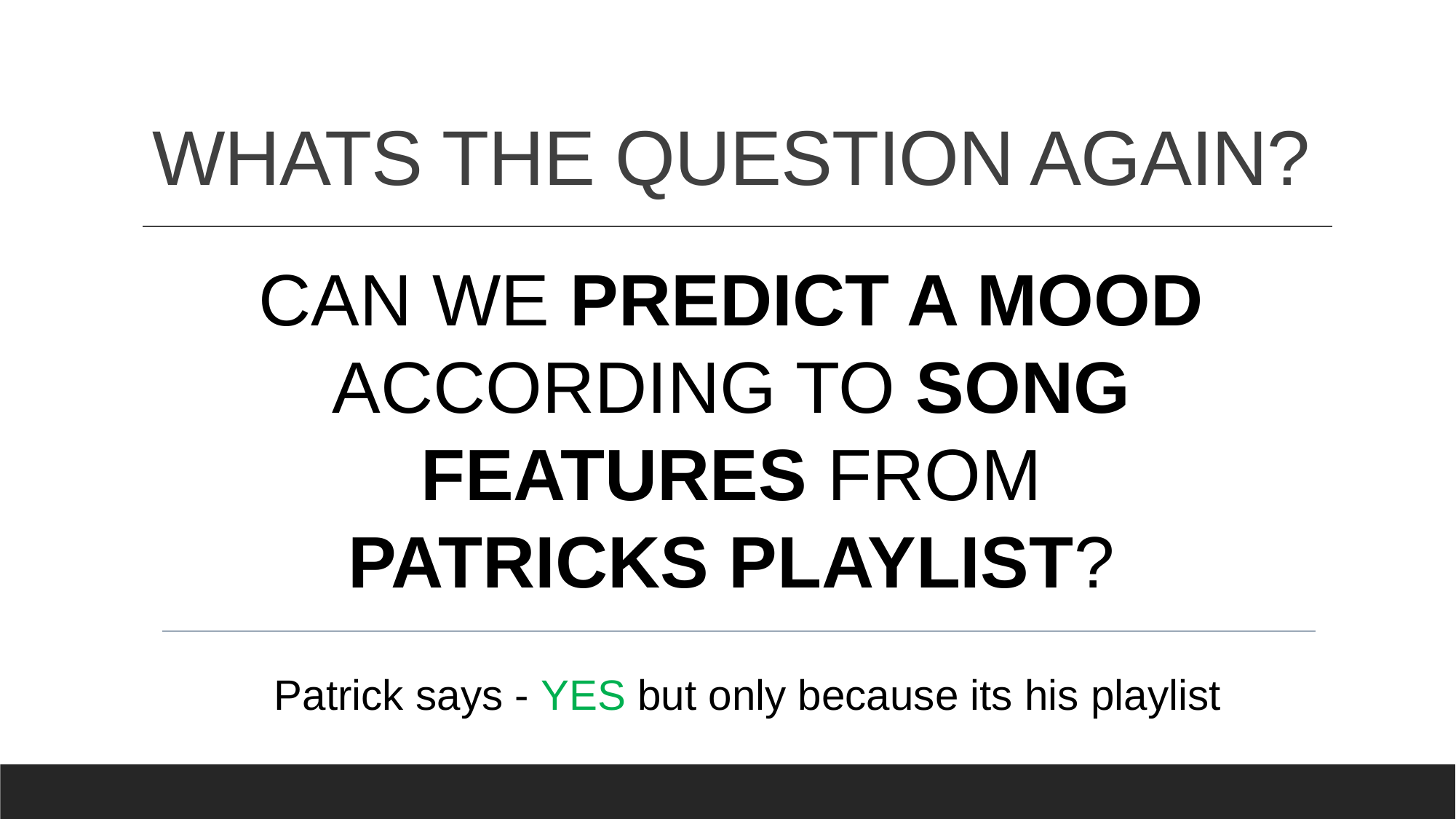

# WHATS THE QUESTION AGAIN?
CAN WE PREDICT A MOOD ACCORDING TO SONG FEATURES FROM PATRICKS PLAYLIST?
Patrick says - YES but only because its his playlist